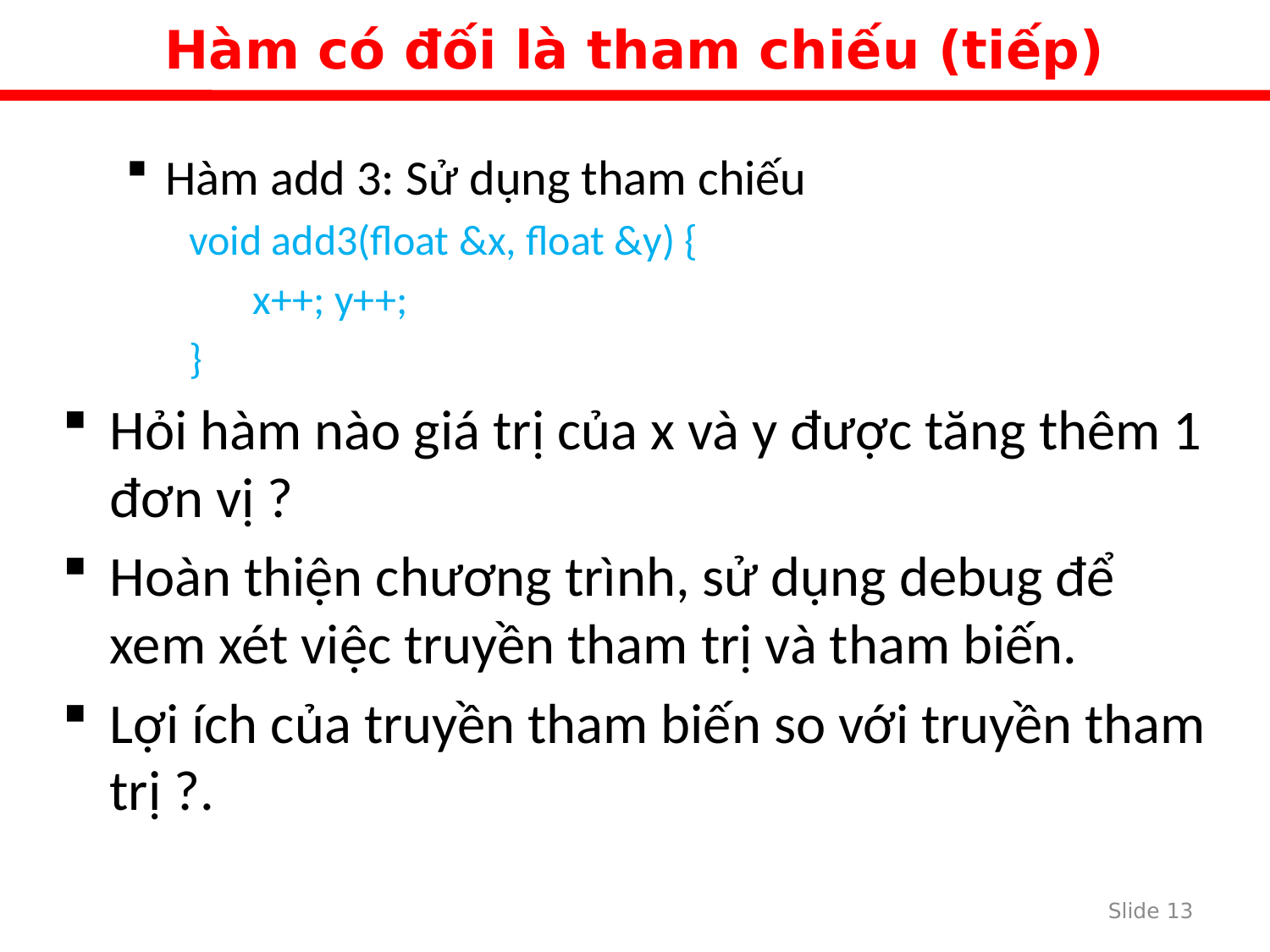

Hàm có đối là tham chiếu (tiếp)

Hàm add 3: Sử dụng tham chiếu
void add3(float &x, float &y) {
x++; y++;
}
Hỏi hàm nào giá trị của x và y được tăng thêm 1 đơn vị ?
Hoàn thiện chương trình, sử dụng debug để xem xét việc truyền tham trị và tham biến.
Lợi ích của truyền tham biến so với truyền tham trị ?.
Slide 13